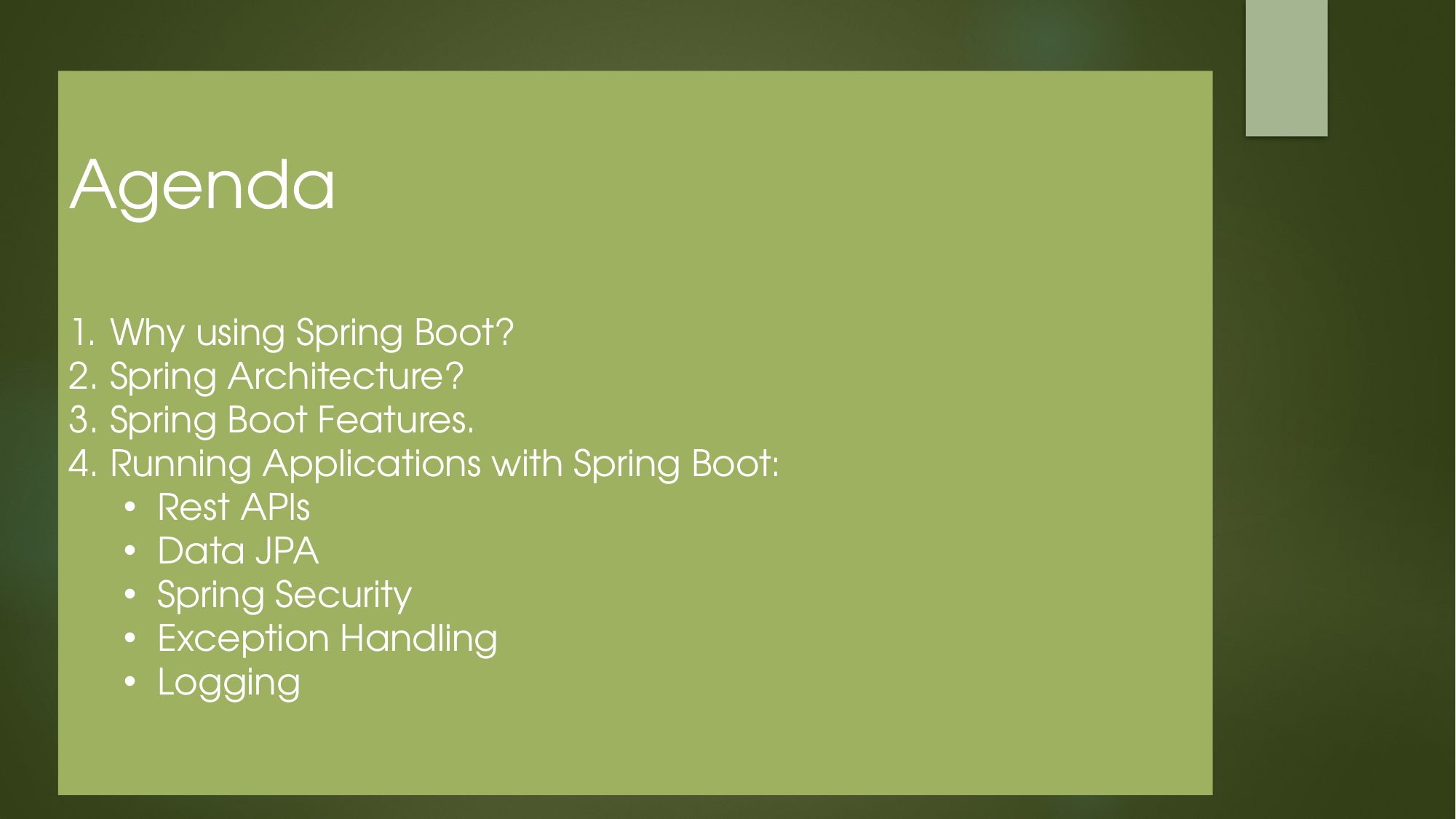

Agenda

Why using Spring Boot?
Spring Architecture?
Spring Boot Features.
Running Applications with Spring Boot:
Rest APIs
Data JPA
Spring Security
Exception Handling
Logging